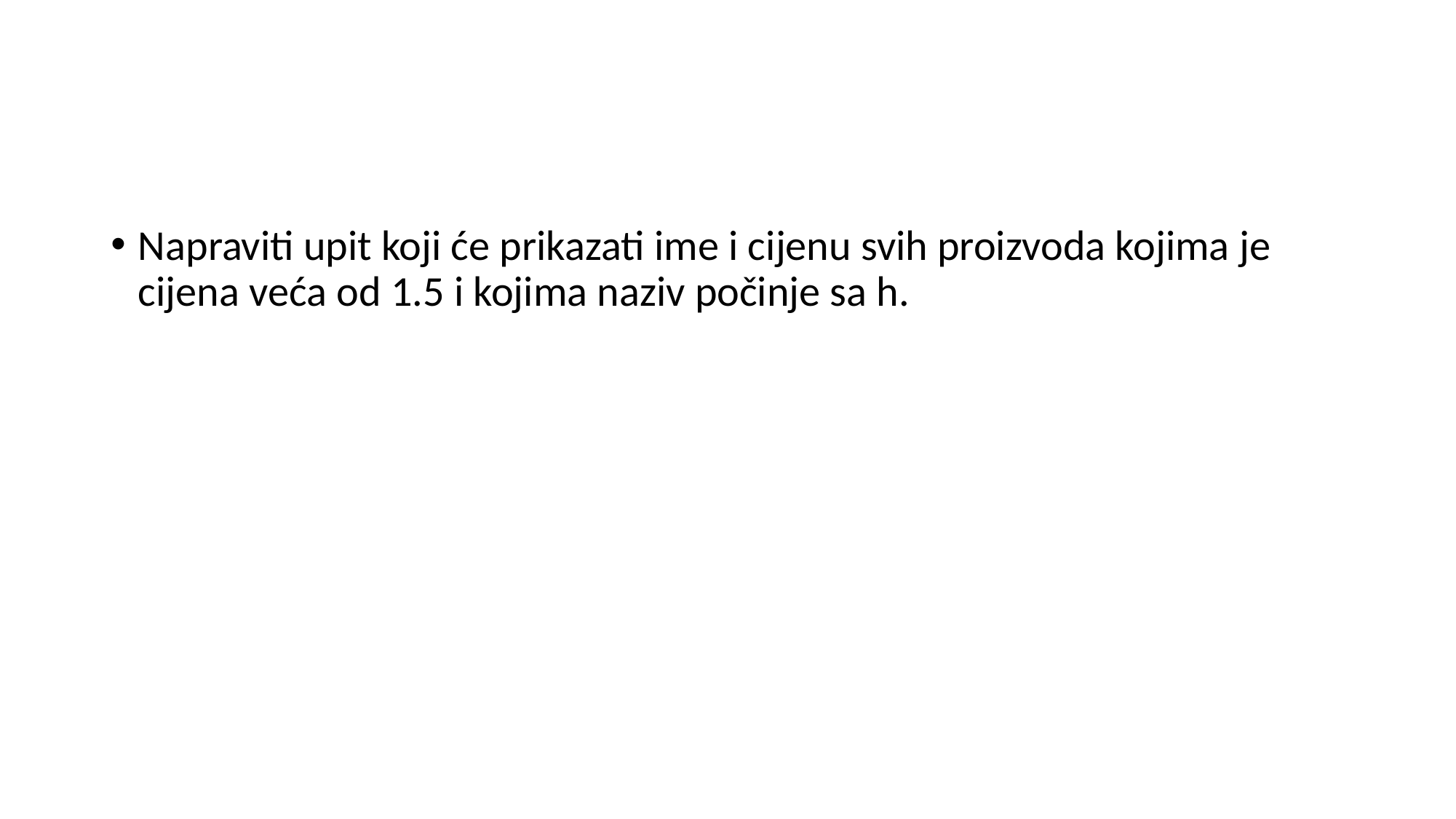

#
Napraviti upit koji će prikazati ime i cijenu svih proizvoda kojima je cijena veća od 1.5 i kojima naziv počinje sa h.